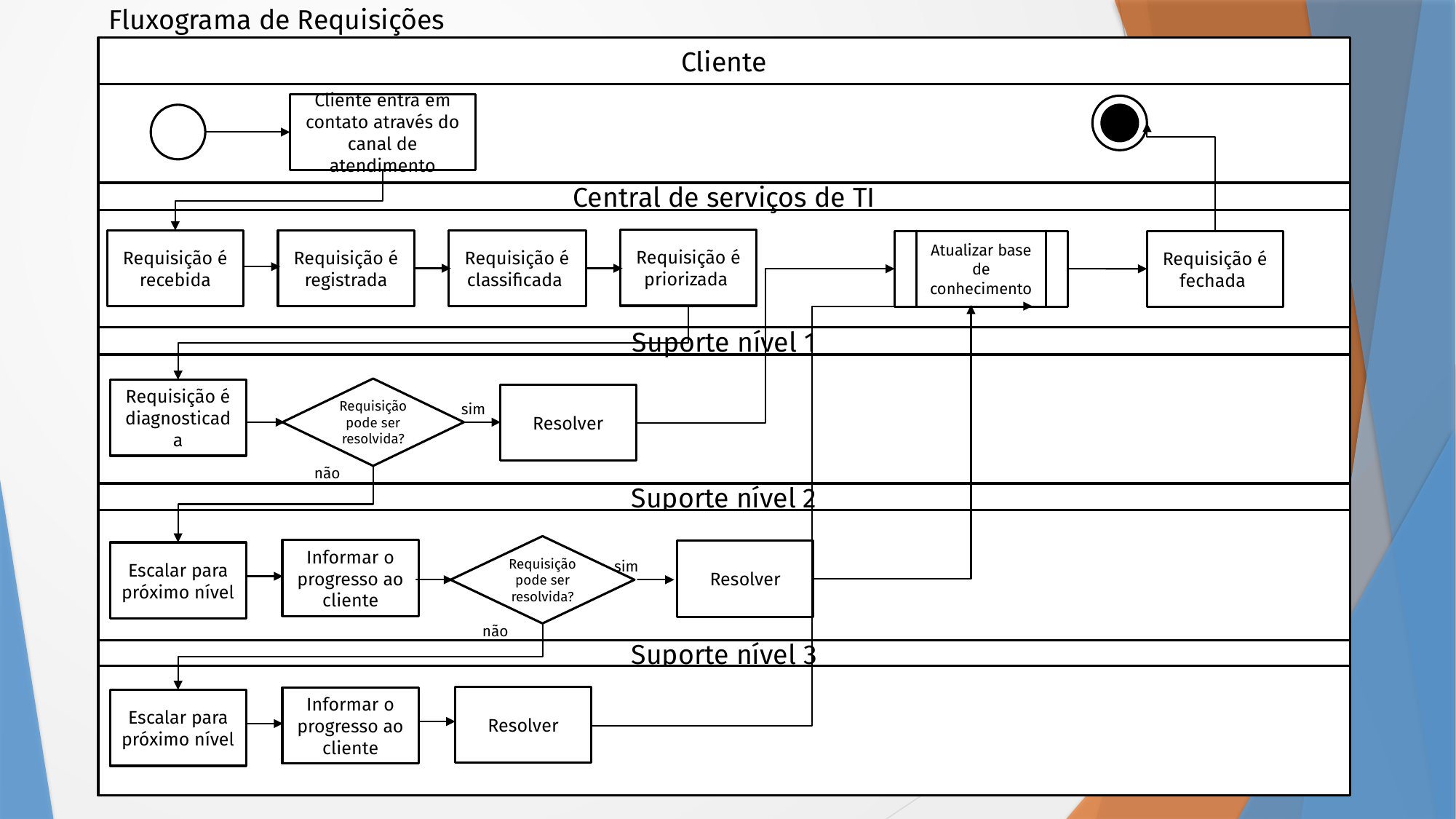

Fluxograma de Requisições
Cliente

Cliente entra em contato através do canal de atendimento

Central de serviços de TI

Requisição é priorizada
Requisição é classificada
Requisição é recebida
Requisição é registrada
Requisição é fechada
Atualizar base de conhecimento
Suporte nível 1

Requisição pode ser resolvida?
Requisição é diagnosticada
Resolver
sim
não
Suporte nível 2

Requisição pode ser resolvida?
Informar o progresso ao cliente
Resolver
Escalar para próximo nível
sim
não
Suporte nível 3

Resolver
Informar o progresso ao cliente
Escalar para próximo nível